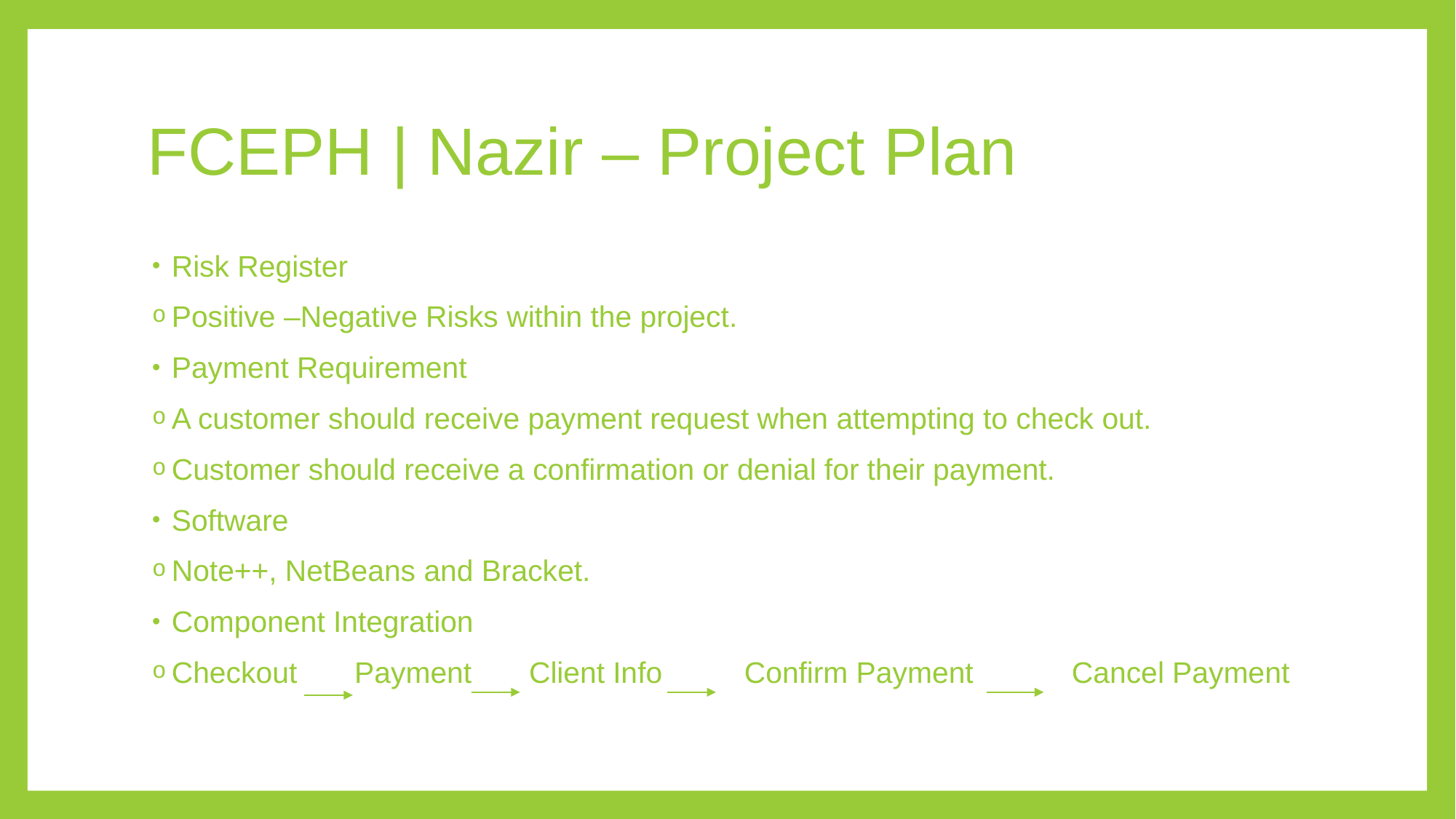

# FCEPH | Nazir – Project Plan
Risk Register
Positive –Negative Risks within the project.
Payment Requirement
A customer should receive payment request when attempting to check out.
Customer should receive a confirmation or denial for their payment.
Software
Note++, NetBeans and Bracket.
Component Integration
Checkout       Payment       Client Info          Confirm Payment            Cancel Payment